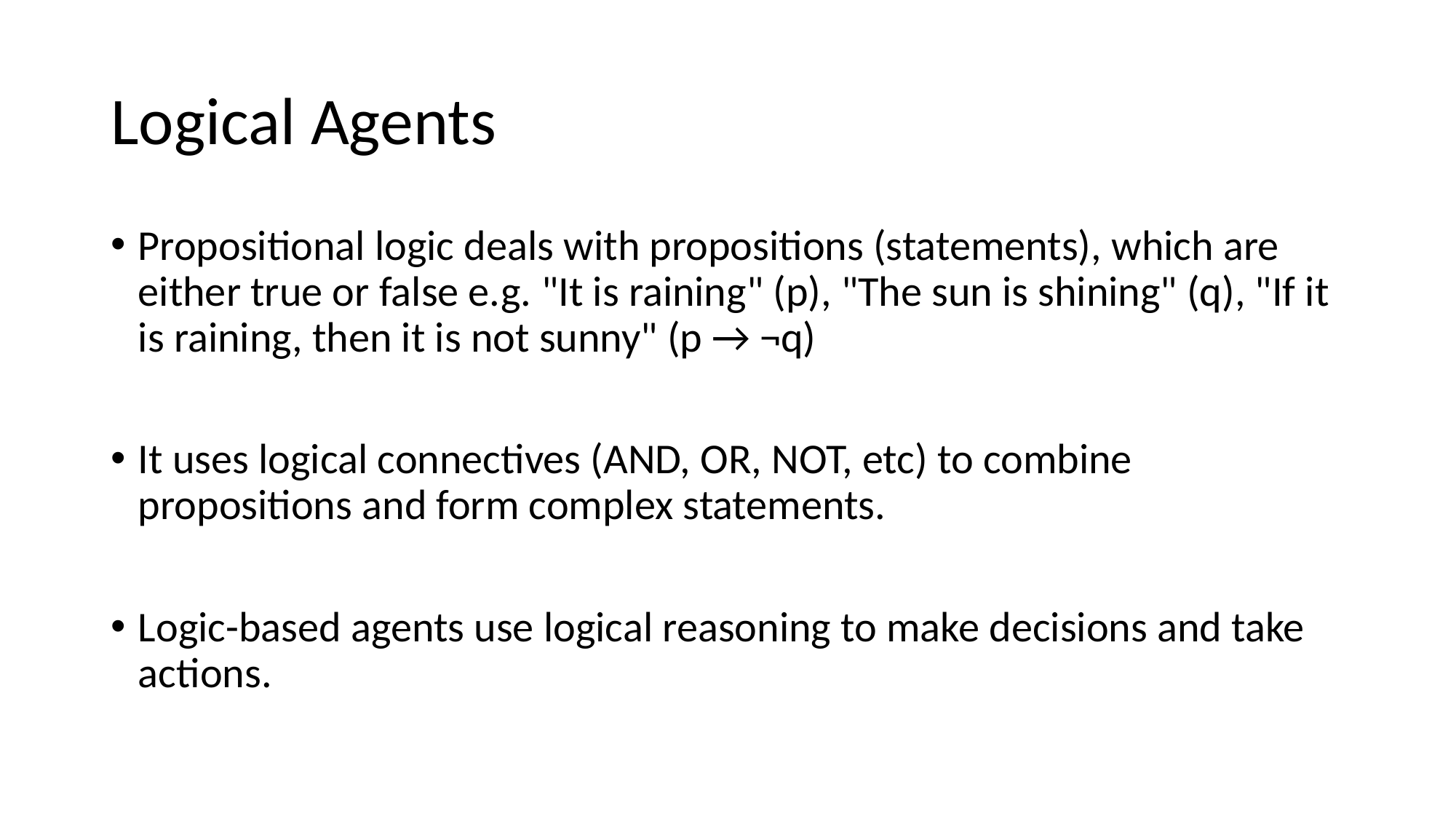

# Logical Agents
Propositional logic deals with propositions (statements), which are either true or false e.g. "It is raining" (p), "The sun is shining" (q), "If it is raining, then it is not sunny" (p → ¬q)

It uses logical connectives (AND, OR, NOT, etc) to combine propositions and form complex statements.

Logic-based agents use logical reasoning to make decisions and take actions.